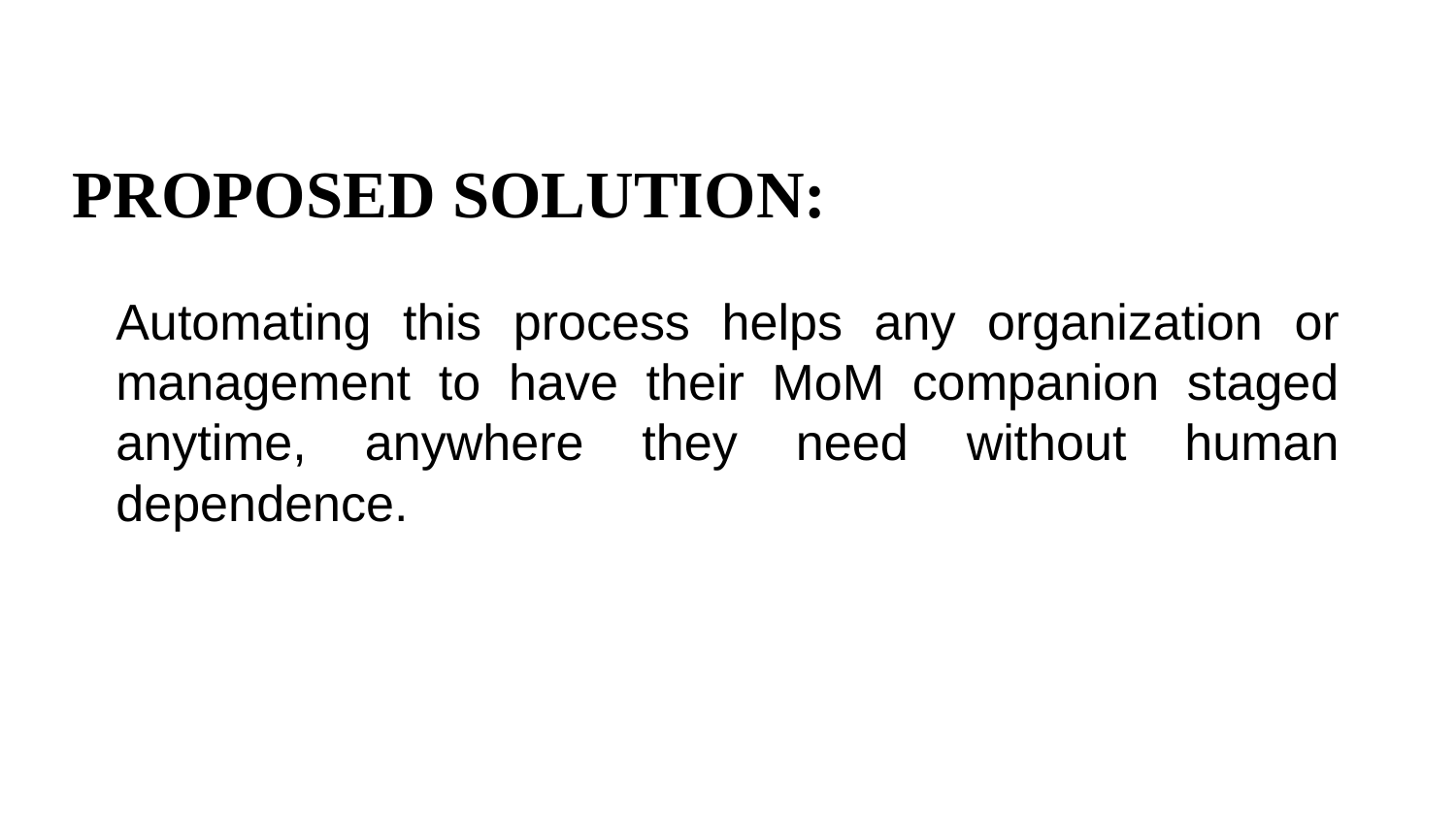

PROPOSED SOLUTION:
Automating this process helps any organization or management to have their MoM companion staged anytime, anywhere they need without human dependence.